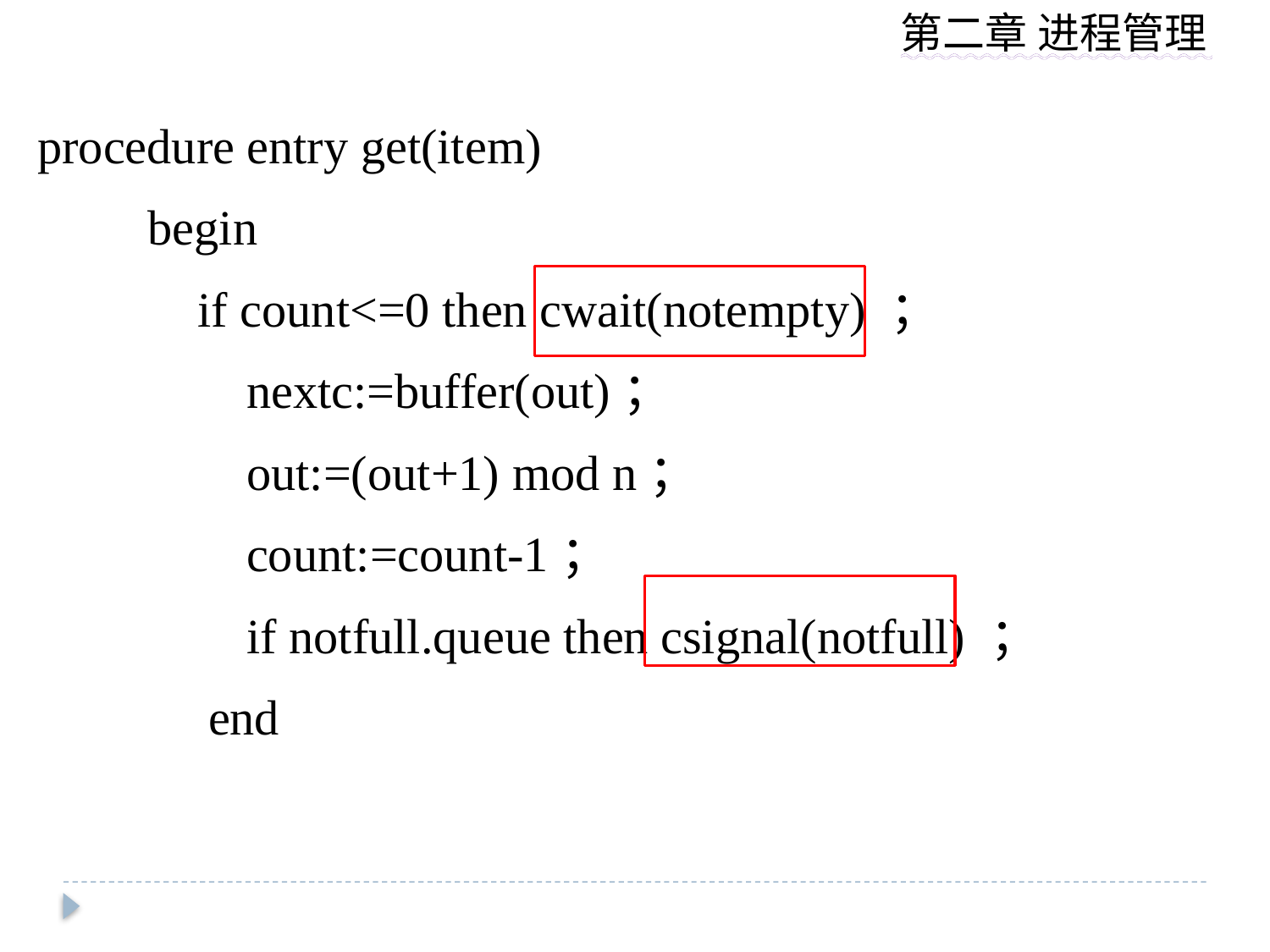

procedure entry get(item)
　　begin
　         if count<=0 then cwait(notempty) ；
　　　　nextc:=buffer(out)；
　　　　out:=(out+1) mod n；
　　　　count:=count-1；
　　　　if notfull.queue then csignal(notfull) ；
　　　 end

15